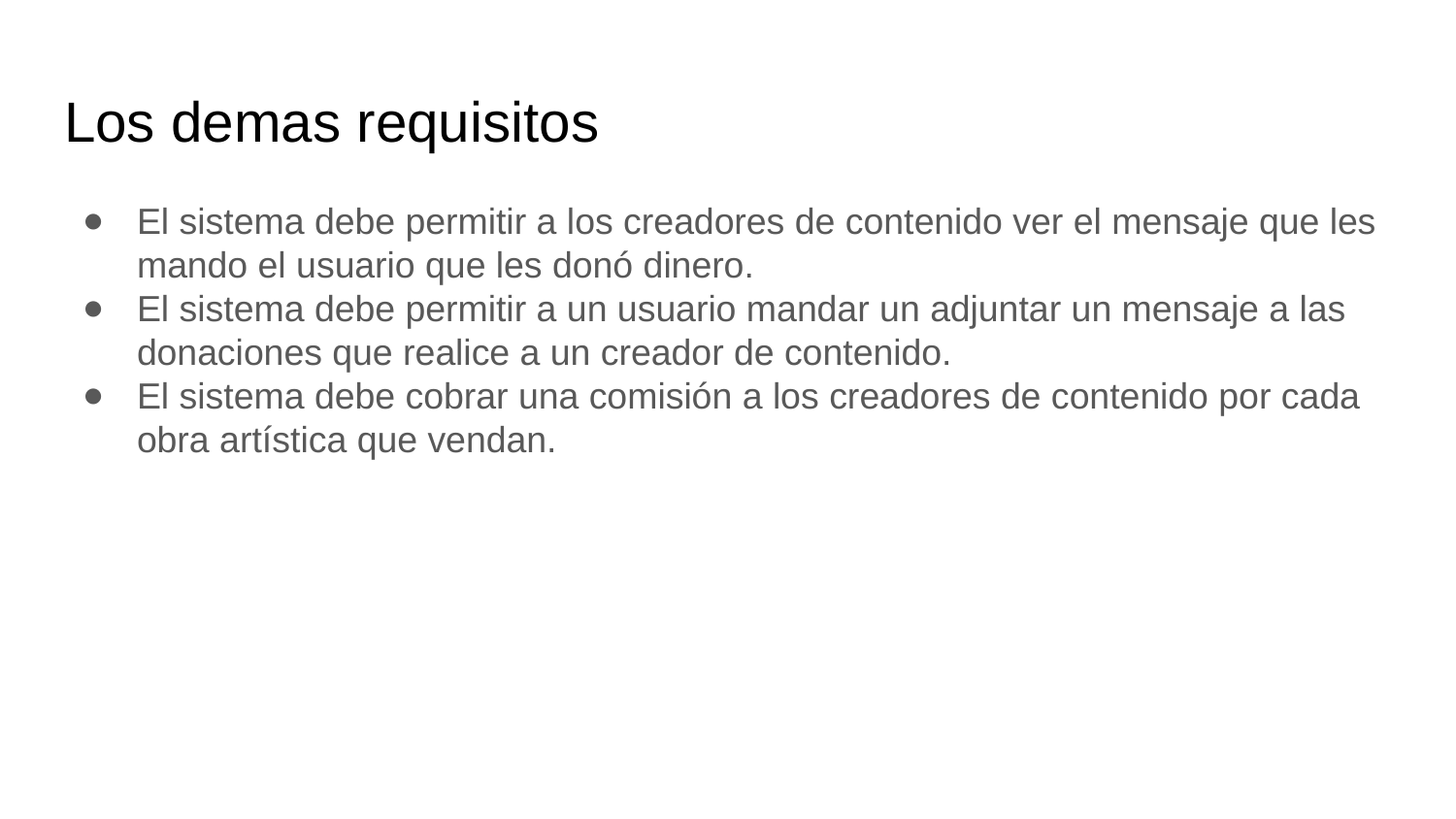

# Los demas requisitos
El sistema debe permitir a los creadores de contenido ver el mensaje que les mando el usuario que les donó dinero.
El sistema debe permitir a un usuario mandar un adjuntar un mensaje a las donaciones que realice a un creador de contenido.
El sistema debe cobrar una comisión a los creadores de contenido por cada obra artística que vendan.